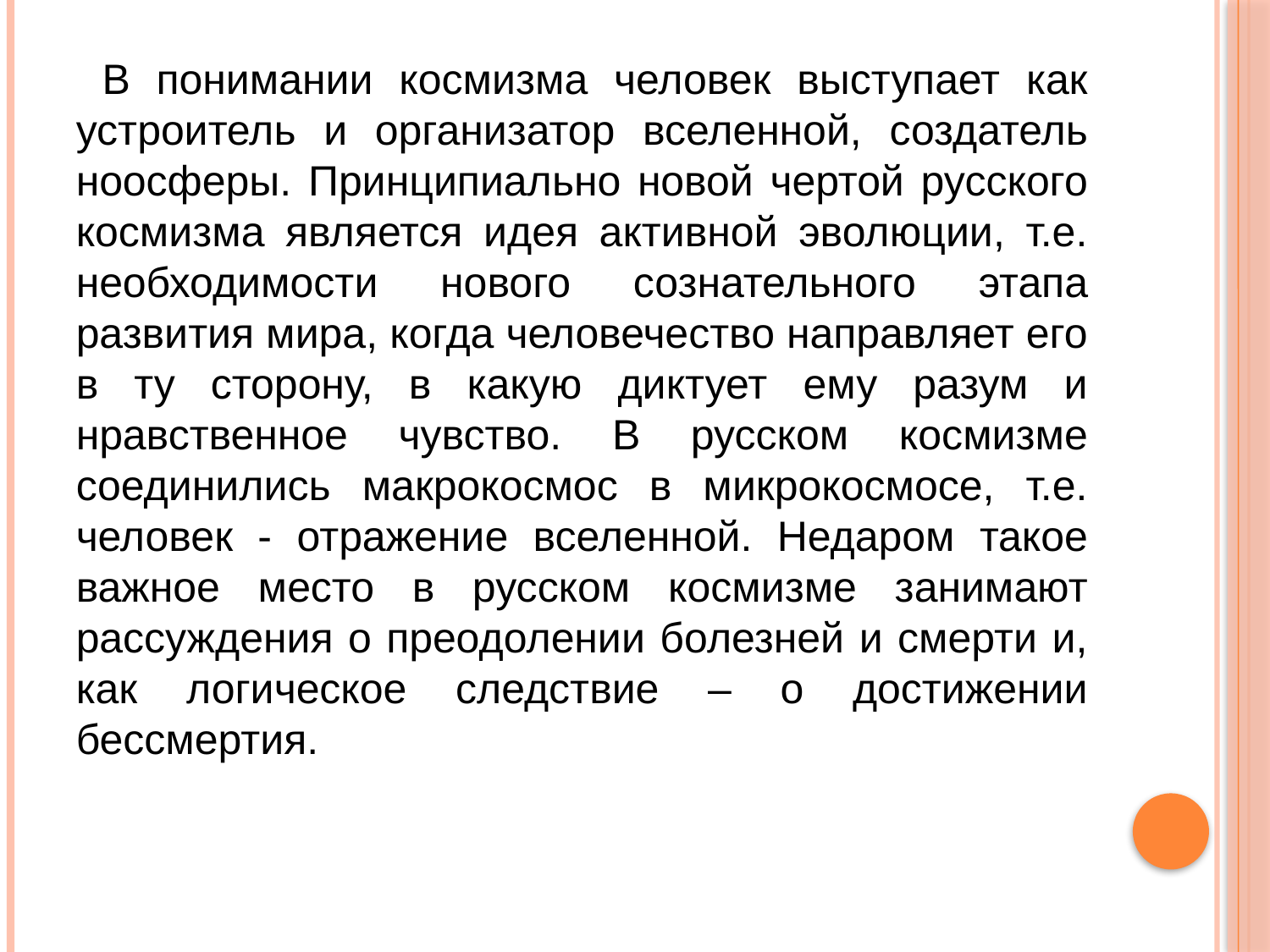

В понимании космизма человек выступает как устроитель и организатор вселенной, создатель ноосферы. Принципиально новой чертой русского космизма является идея активной эволюции, т.е. необходимости нового сознательного этапа развития мира, когда человечество направляет его в ту сторону, в какую диктует ему разум и нравственное чувство. В русском космизме соединились макрокосмос в микрокосмосе, т.е. человек - отражение вселенной. Недаром такое важное место в русском космизме занимают рассуждения о преодолении болезней и смерти и, как логическое следствие – о достижении бессмертия.